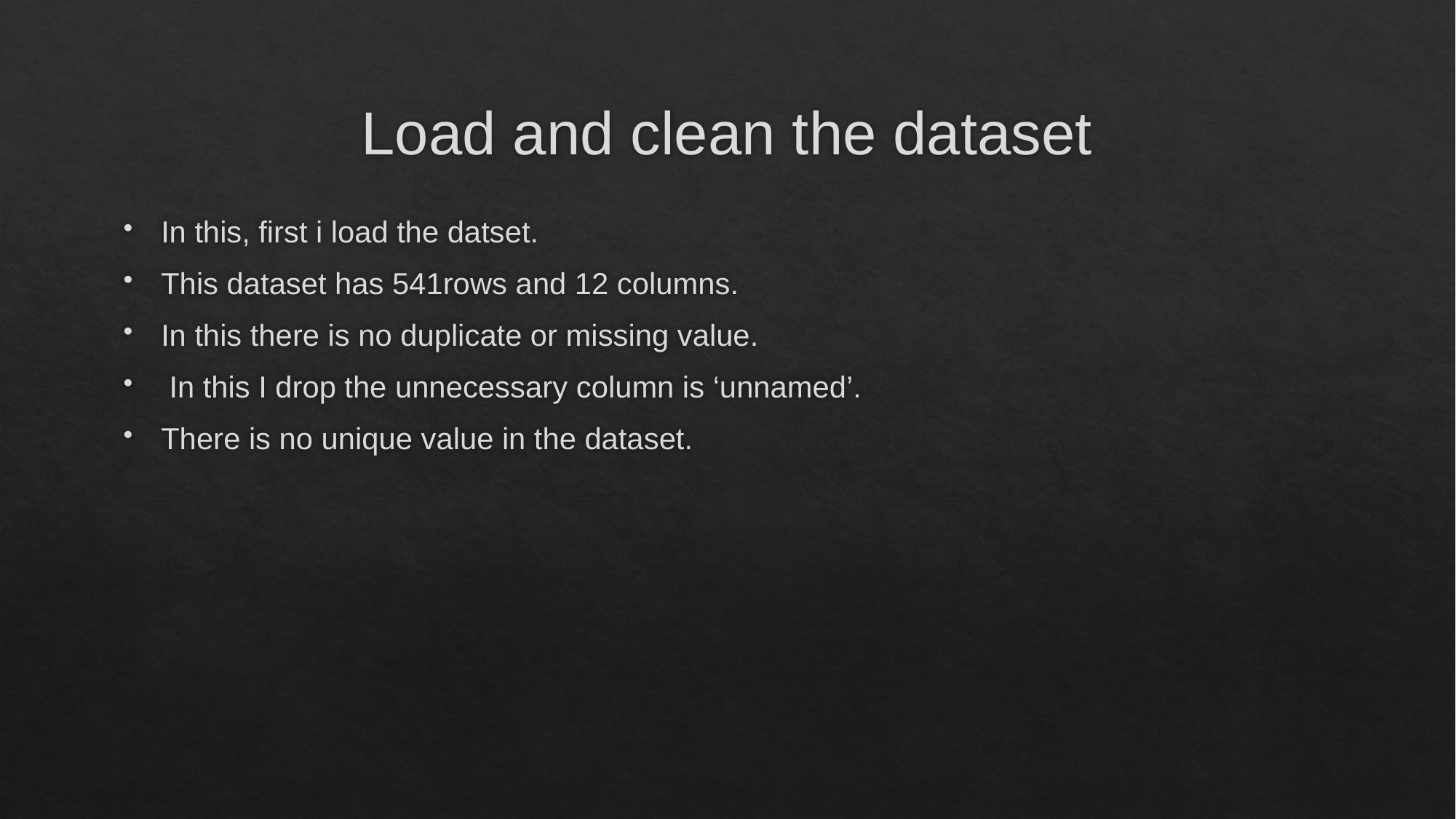

# Load and clean the dataset
In this, first i load the datset.
This dataset has 541rows and 12 columns.
In this there is no duplicate or missing value.
 In this I drop the unnecessary column is ‘unnamed’.
There is no unique value in the dataset.